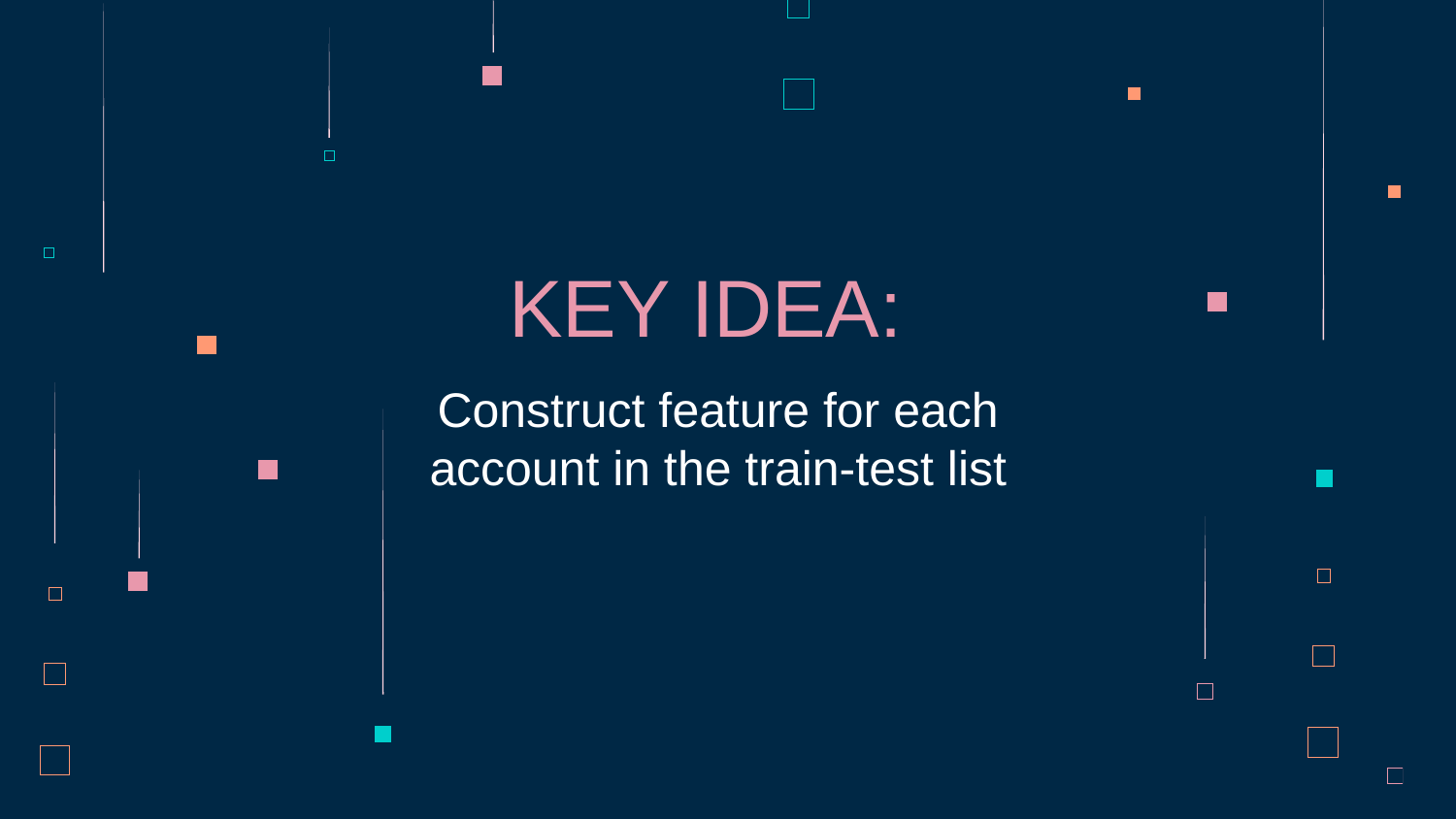

# KEY IDEA:
Construct feature for each account in the train-test list